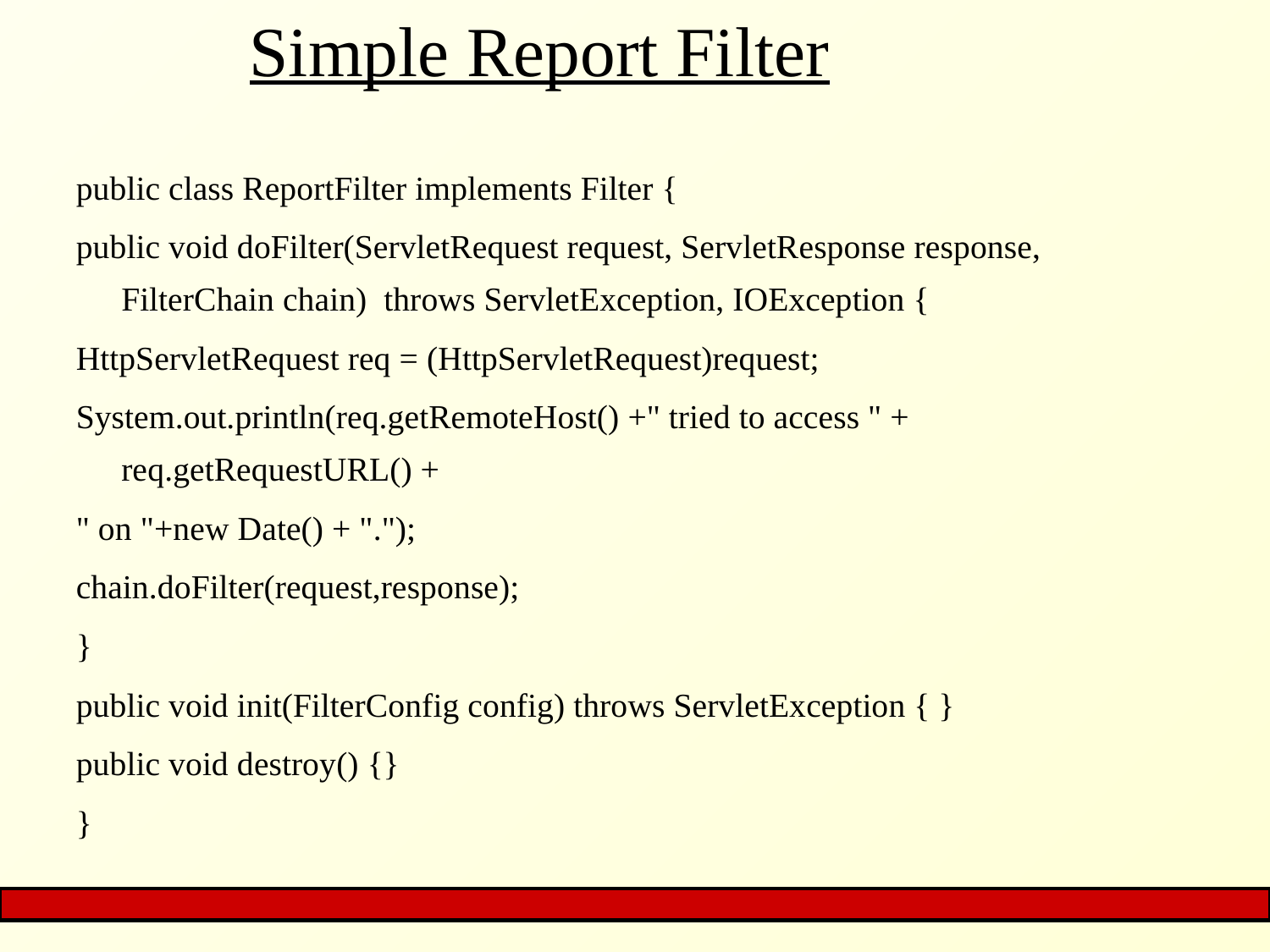

# Simple Report Filter
public class ReportFilter implements Filter {
public void doFilter(ServletRequest request, ServletResponse response, FilterChain chain)  throws ServletException, IOException {
HttpServletRequest req = (HttpServletRequest)request;
System.out.println(req.getRemoteHost() +" tried to access " + req.getRequestURL() +
" on "+new Date() + ".");
chain.doFilter(request,response);
}
public void init(FilterConfig config) throws ServletException { }
public void destroy() {}
}